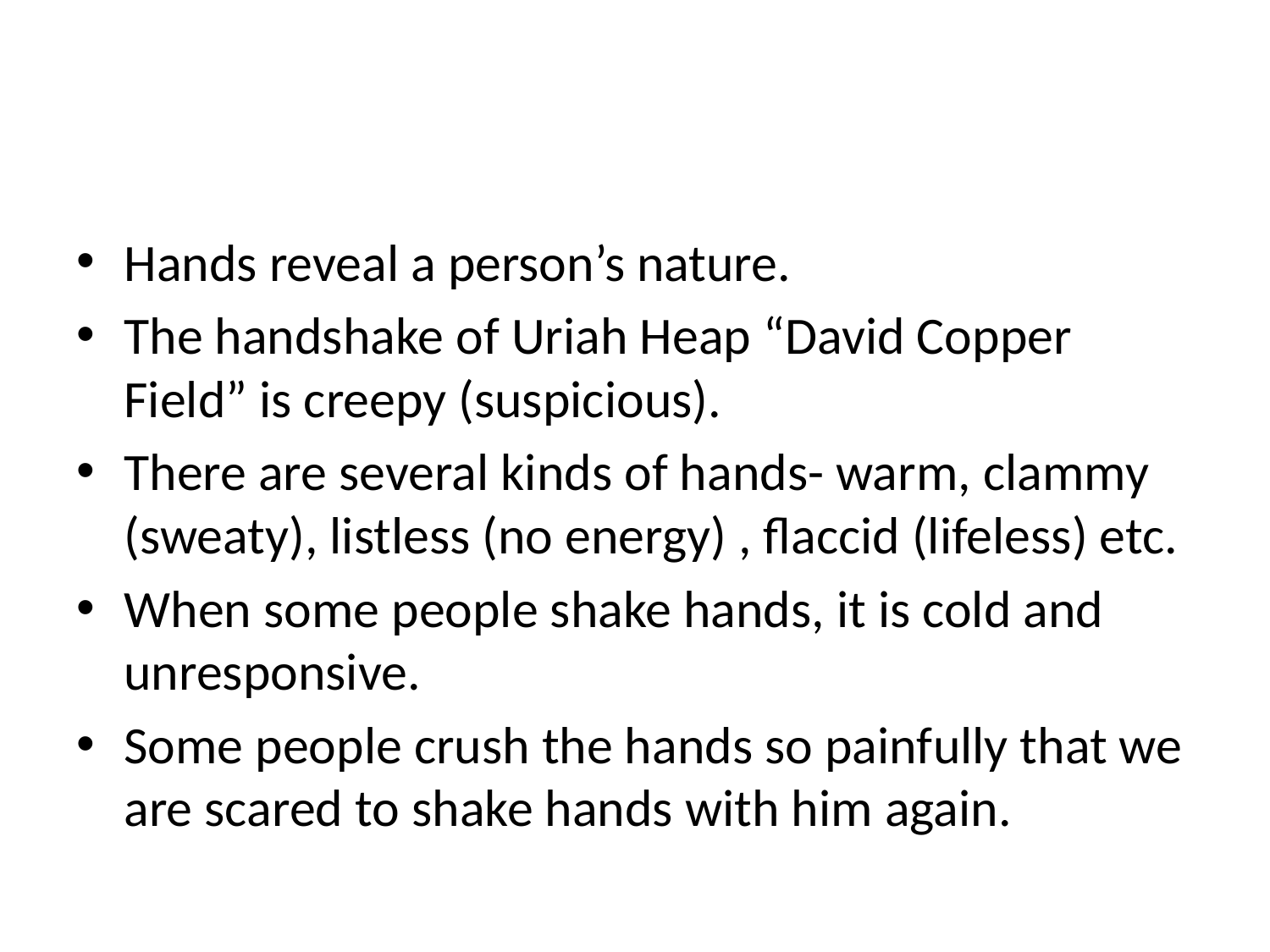

#
Hands reveal a person’s nature.
The handshake of Uriah Heap “David Copper Field” is creepy (suspicious).
There are several kinds of hands- warm, clammy (sweaty), listless (no energy) , flaccid (lifeless) etc.
When some people shake hands, it is cold and unresponsive.
Some people crush the hands so painfully that we are scared to shake hands with him again.